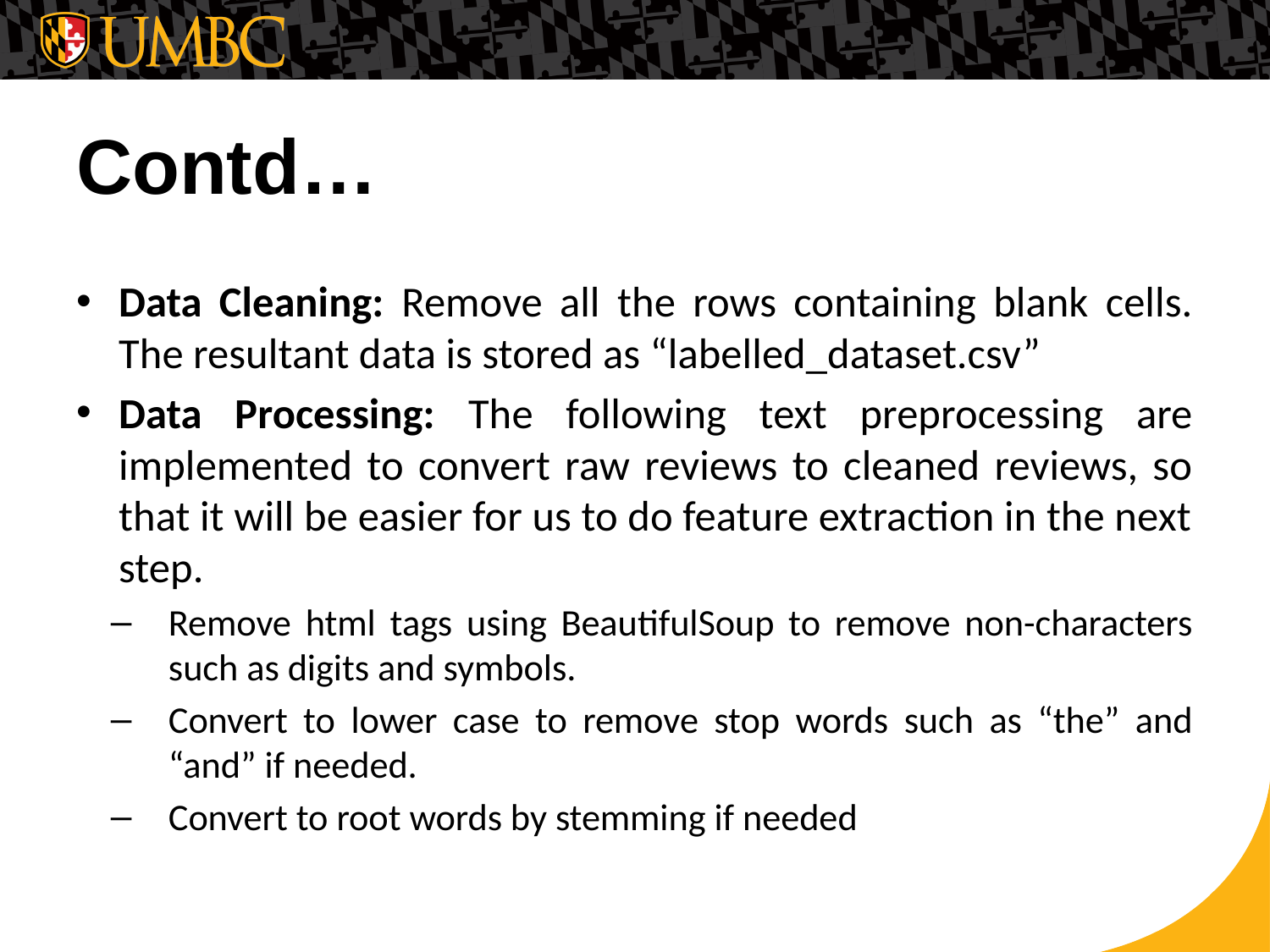

# Contd…
Data Cleaning: Remove all the rows containing blank cells. The resultant data is stored as “labelled_dataset.csv”
Data Processing: The following text preprocessing are implemented to convert raw reviews to cleaned reviews, so that it will be easier for us to do feature extraction in the next step.
Remove html tags using BeautifulSoup to remove non-characters such as digits and symbols.
Convert to lower case to remove stop words such as “the” and “and” if needed.
Convert to root words by stemming if needed